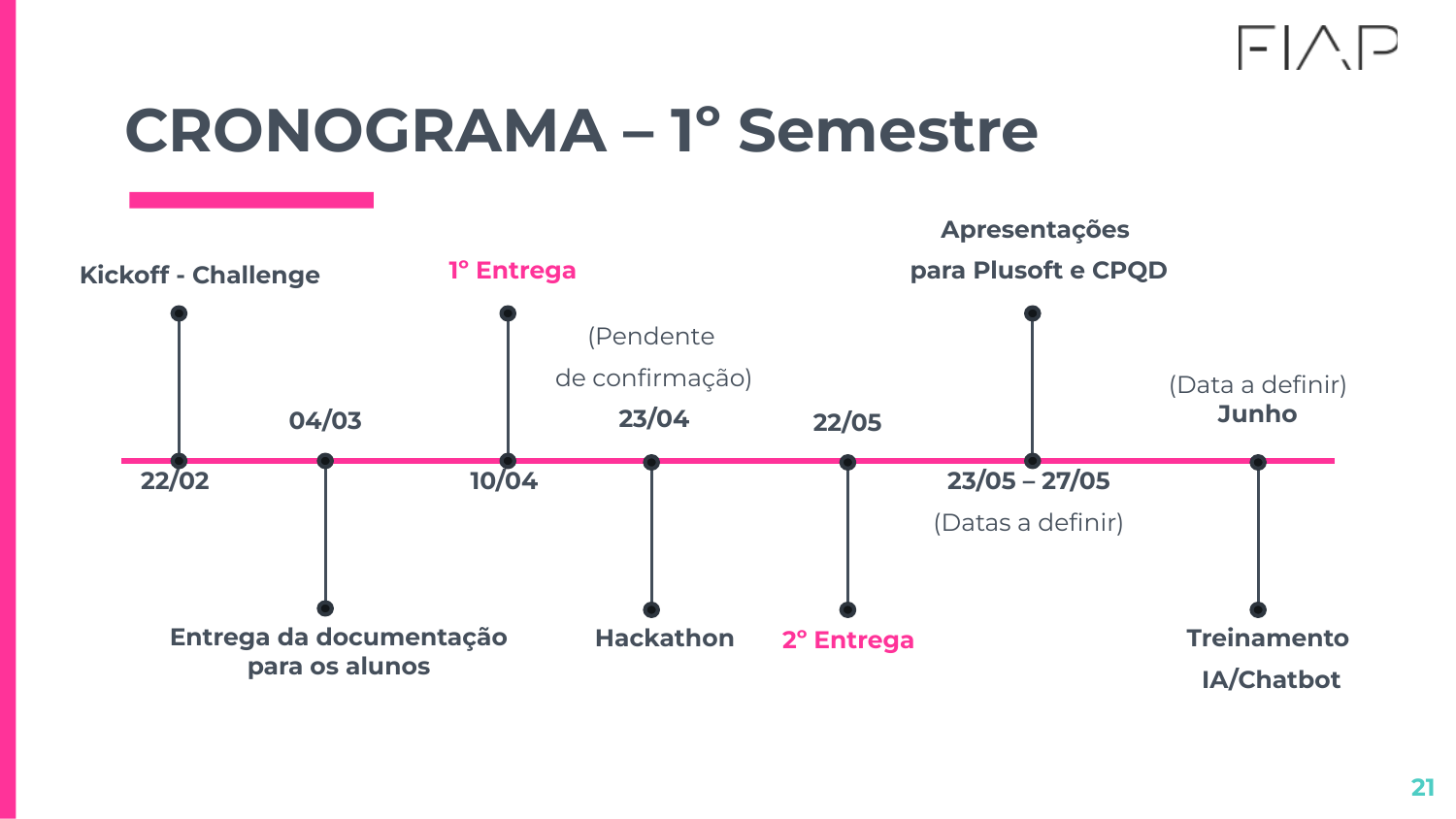

# CRONOGRAMA – 1º Semestre
Apresentações
para Plusoft e CPQD
1º Entrega
Kickoff - Challenge
(Pendente
de confirmação)
23/04

(Data a definir)
Junho
04/03
22/05
22/02
10/04
23/05 – 27/05
(Datas a definir)

Entrega da documentação para os alunos
Hackathon
Treinamento
IA/Chatbot
2º Entrega
21